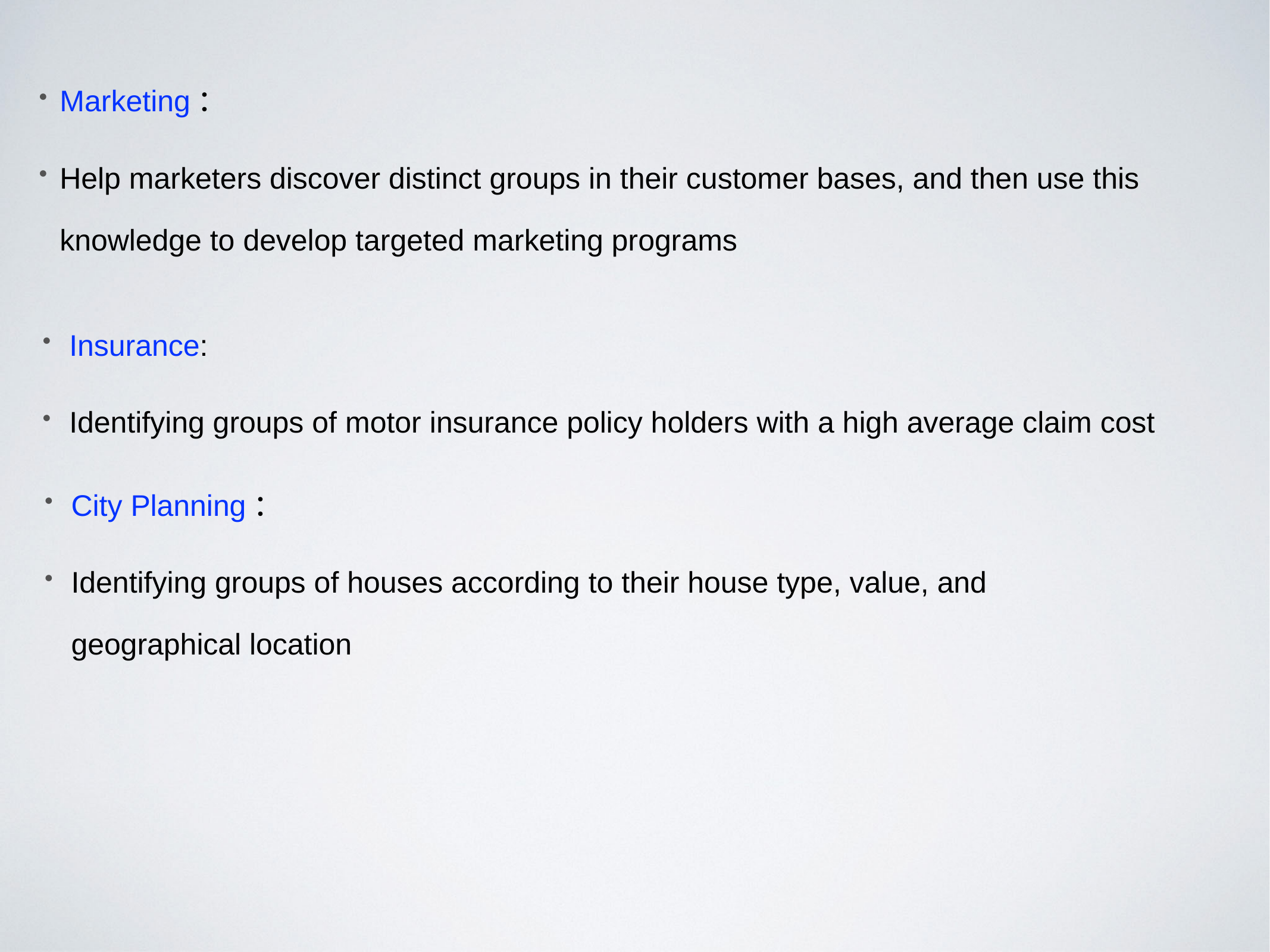

Marketing：
Help marketers discover distinct groups in their customer bases, and then use this knowledge to develop targeted marketing programs
Insurance:
Identifying groups of motor insurance policy holders with a high average claim cost
City Planning：
Identifying groups of houses according to their house type, value, and geographical location